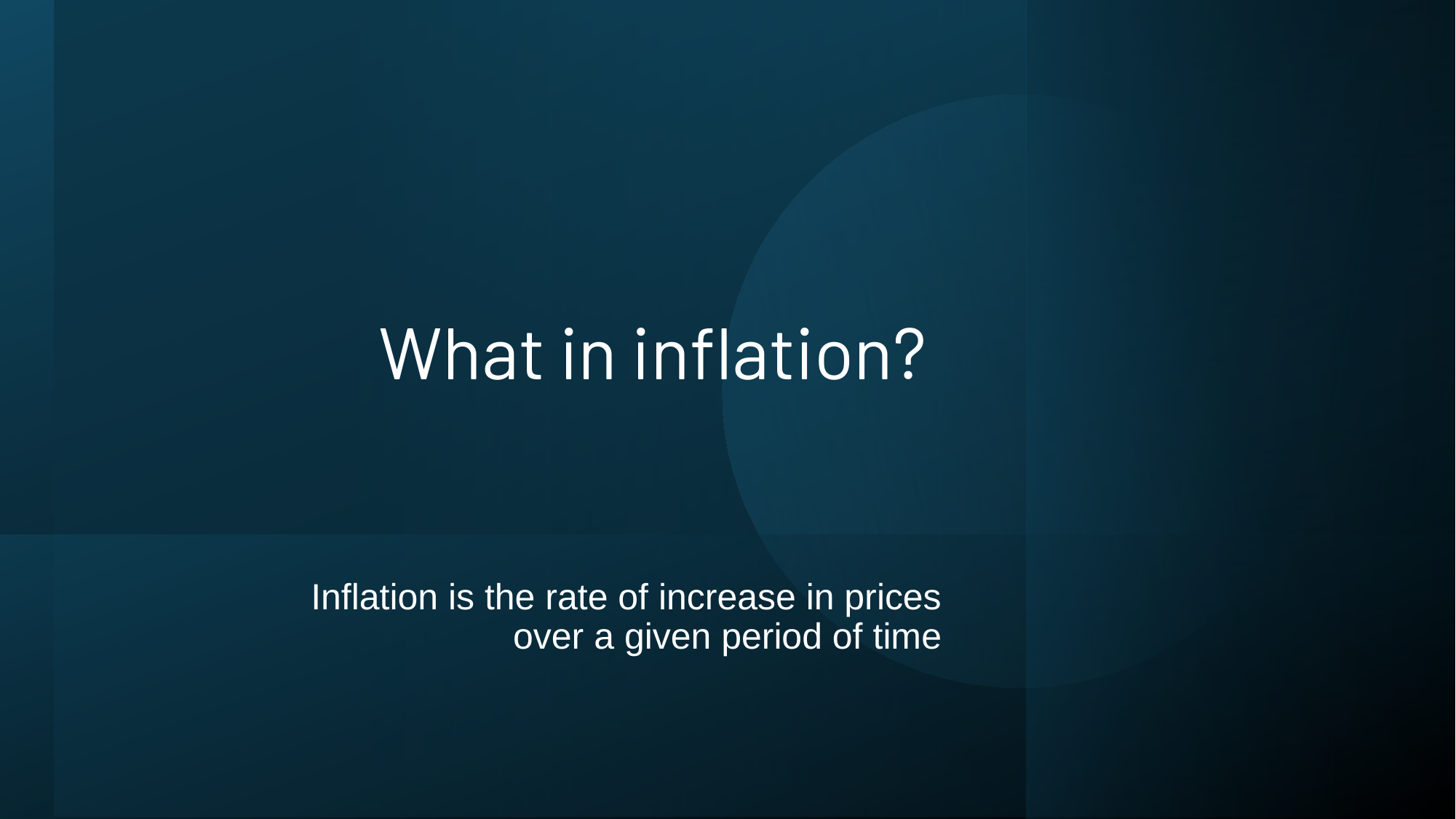

# What in inflation?

Inflation is the rate of increase in prices over a given period of time